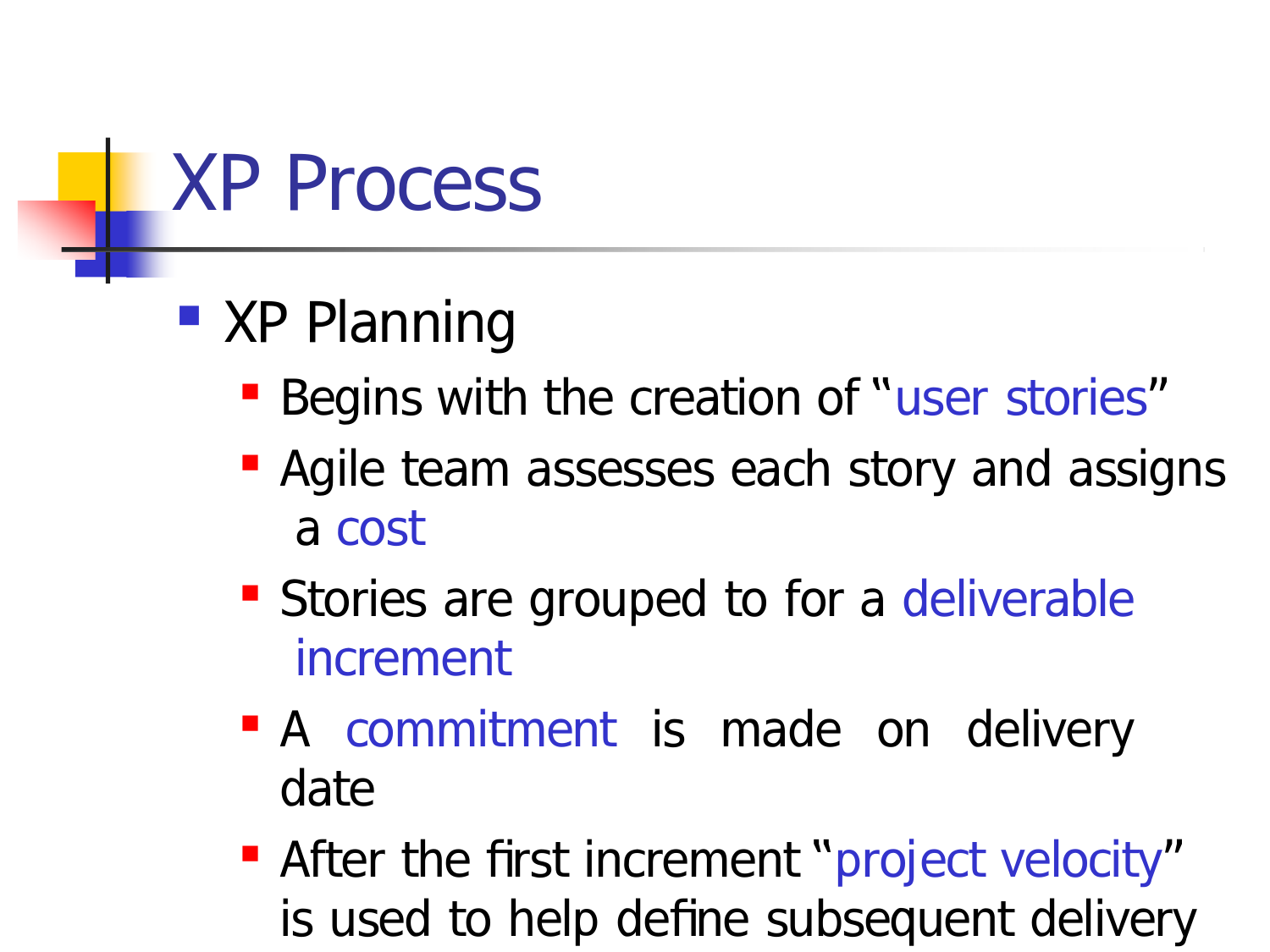

# XP Process
XP Planning
Begins with the creation of “user stories”
Agile team assesses each story and assigns  a cost
Stories are grouped to for a deliverable  increment
A commitment is made on delivery date
After the first increment “project velocity”  is used to help define subsequent delivery  dates for other increments